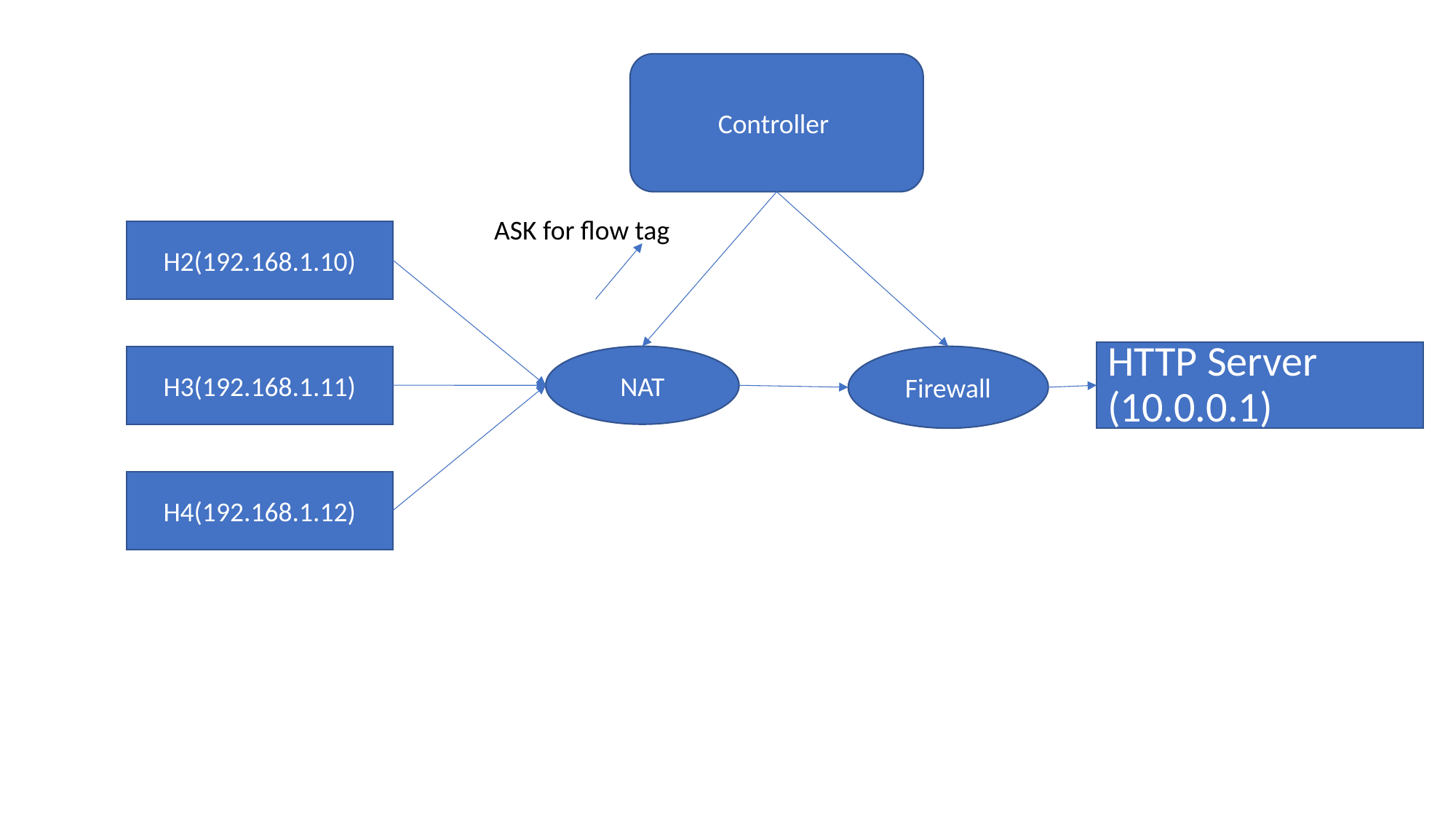

#
Controller
ASK for flow tag
H2(192.168.1.10)
HTTP Server
(10.0.0.1)
H3(192.168.1.11)
NAT
Firewall
H4(192.168.1.12)